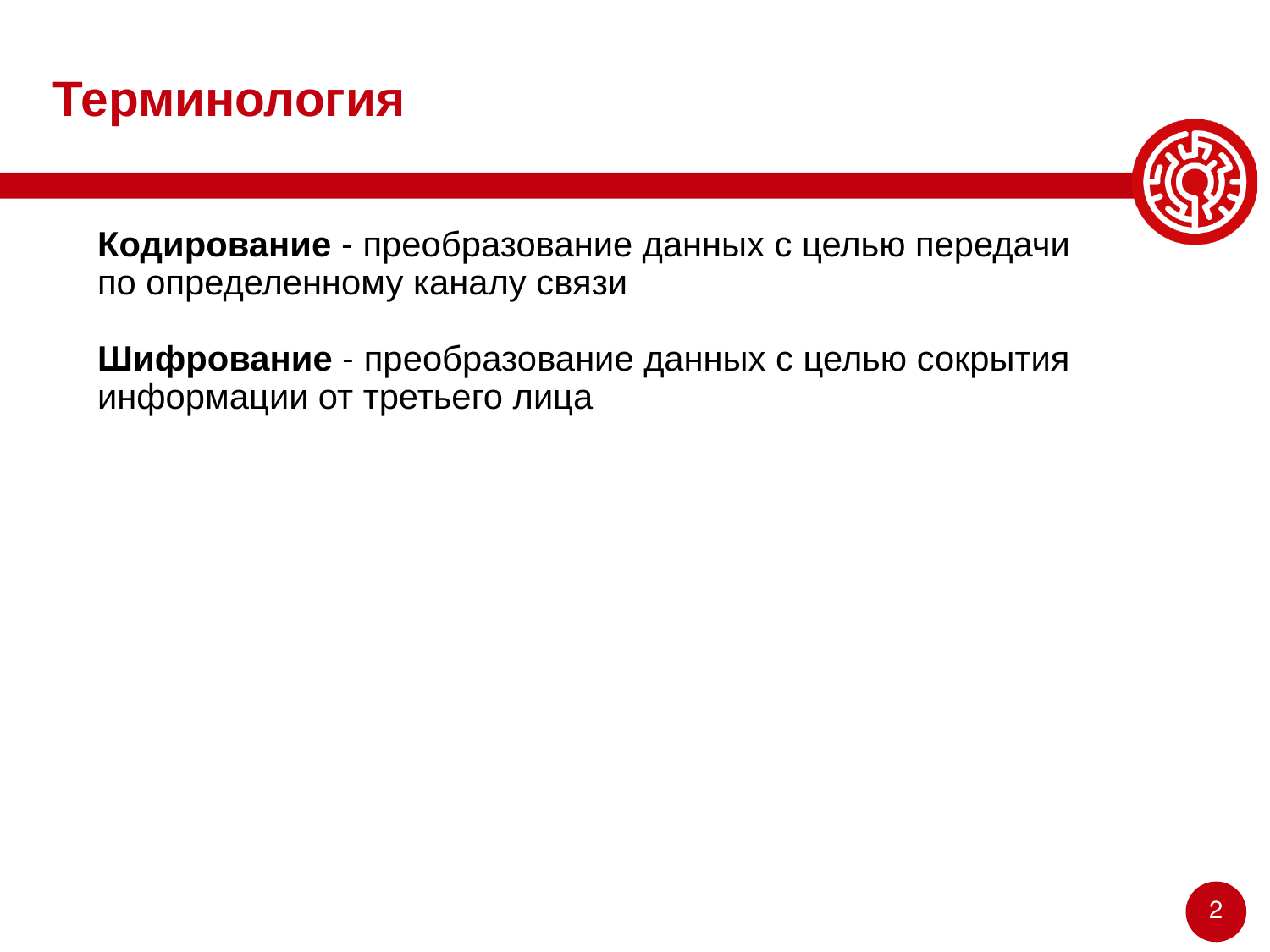

# Терминология
Кодирование - преобразование данных с целью передачи по определенному каналу связи

Шифрование - преобразование данных с целью сокрытия информации от третьего лица
2